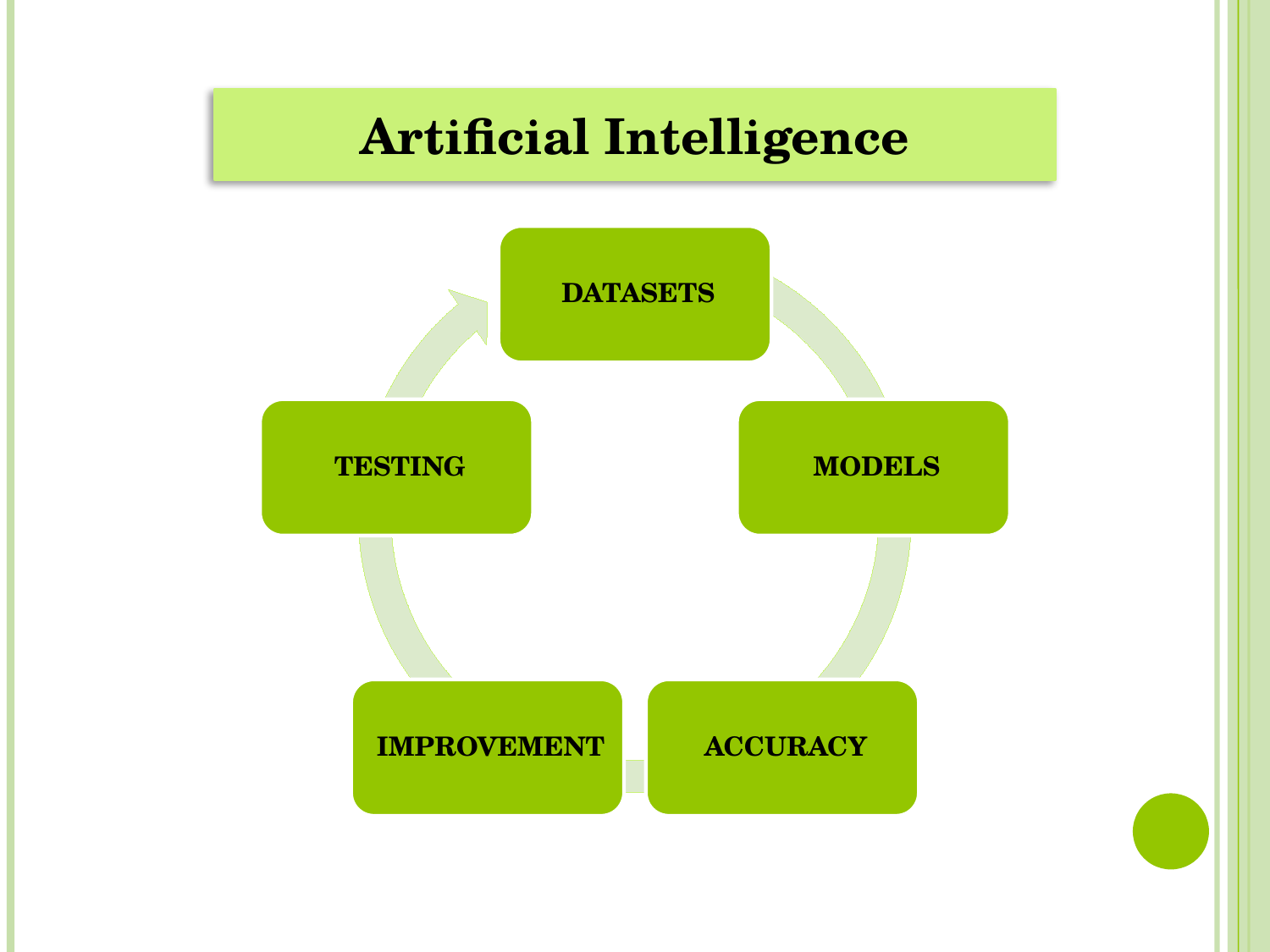

Artificial Intelligence
DATASETS
MODELS
ACCURACY
IMPROVEMENT
TESTING